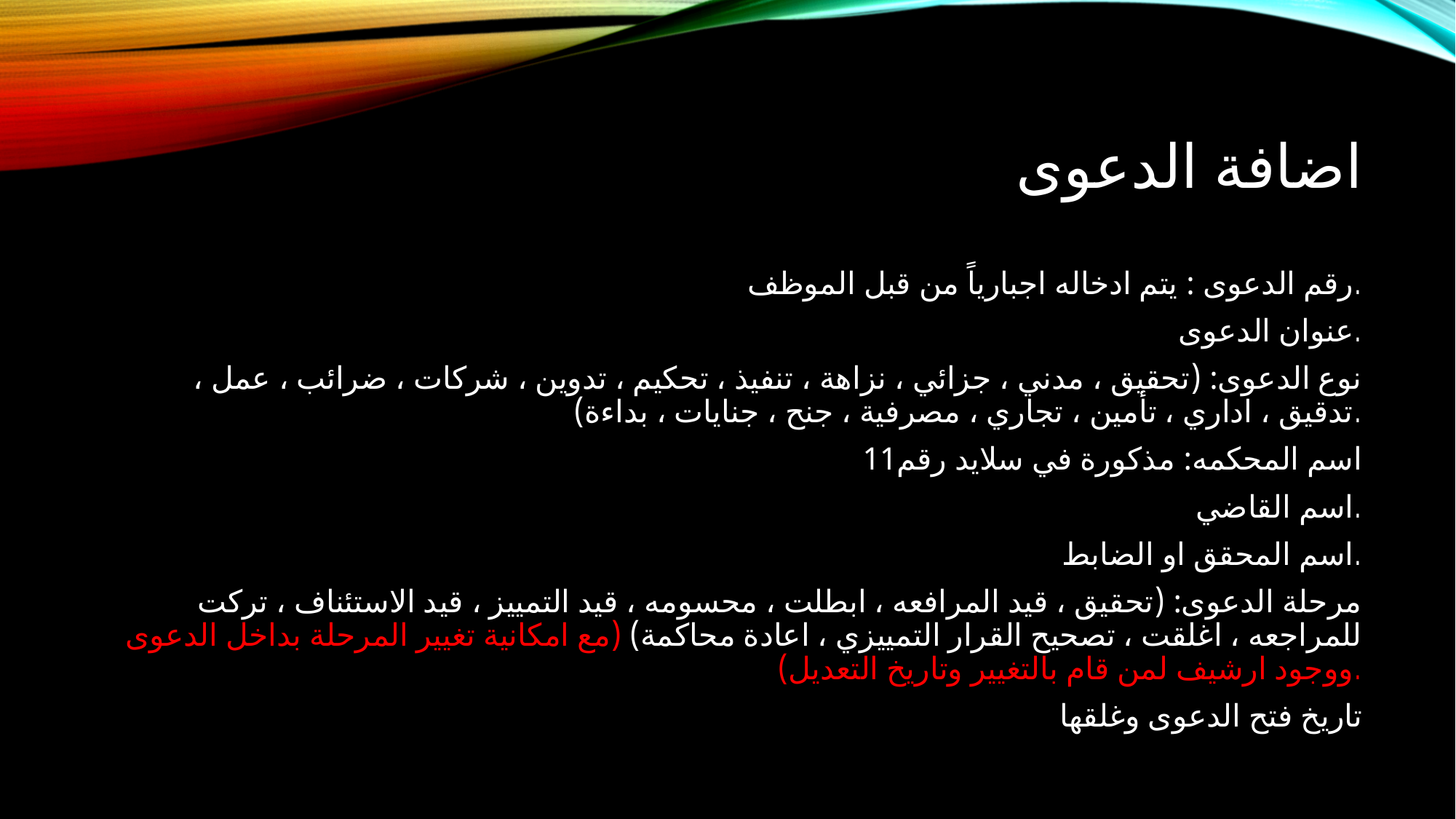

# اضافة الدعوى
رقم الدعوى : يتم ادخاله اجبارياً من قبل الموظف.
عنوان الدعوى.
نوع الدعوى: (تحقيق ، مدني ، جزائي ، نزاهة ، تنفيذ ، تحكيم ، تدوين ، شركات ، ضرائب ، عمل ، تدقيق ، اداري ، تأمين ، تجاري ، مصرفية ، جنح ، جنايات ، بداءة).
اسم المحكمه: مذكورة في سلايد رقم11
اسم القاضي.
اسم المحقق او الضابط.
مرحلة الدعوى: (تحقيق ، قيد المرافعه ، ابطلت ، محسومه ، قيد التمييز ، قيد الاستئناف ، تركت للمراجعه ، اغلقت ، تصحيح القرار التمييزي ، اعادة محاكمة) (مع امكانية تغيير المرحلة بداخل الدعوى ووجود ارشيف لمن قام بالتغيير وتاريخ التعديل).
تاريخ فتح الدعوى وغلقها